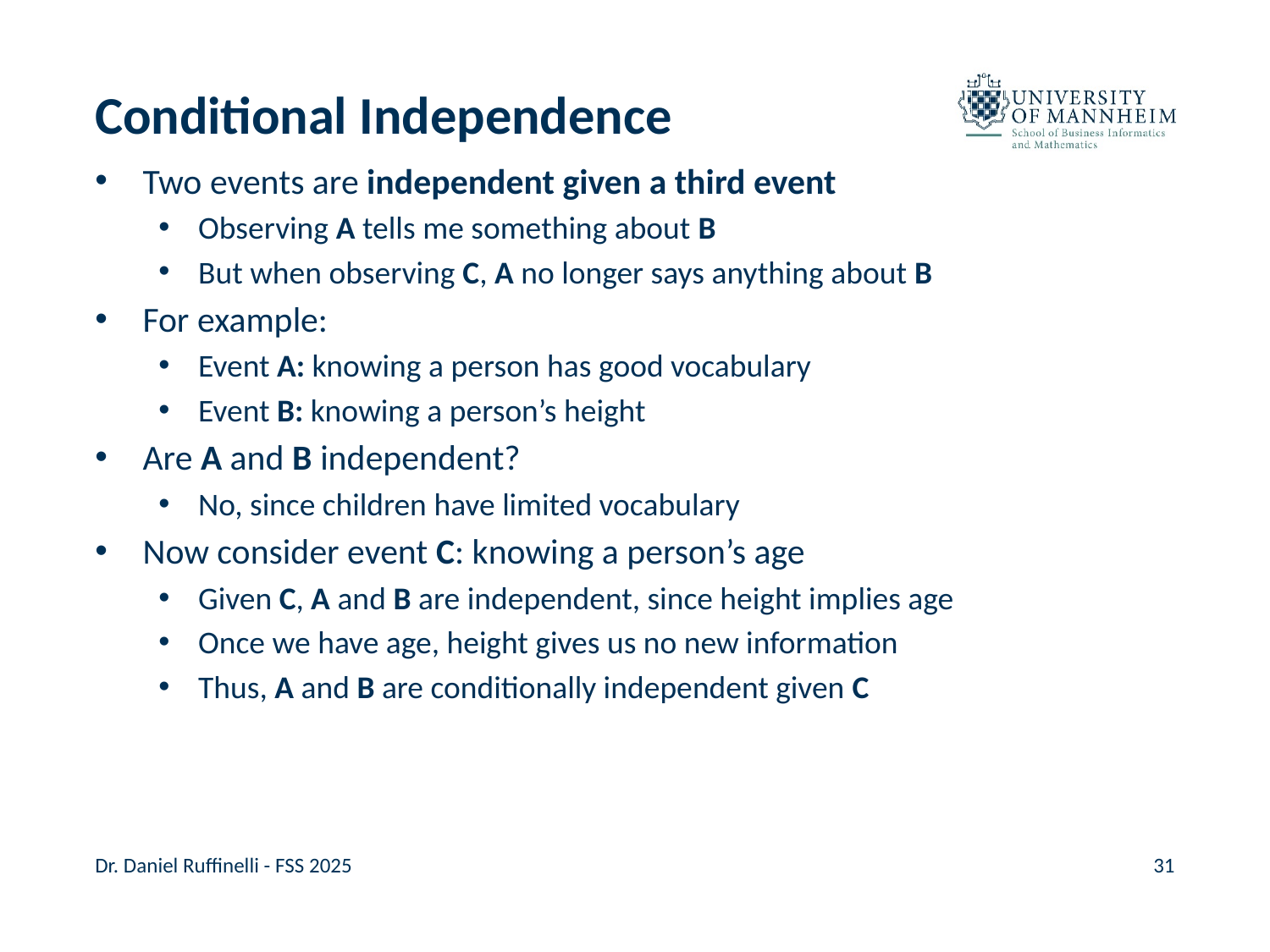

# Conditional Independence
Two events are independent given a third event
Observing A tells me something about B
But when observing C, A no longer says anything about B
For example:
Event A: knowing a person has good vocabulary
Event B: knowing a person’s height
Are A and B independent?
No, since children have limited vocabulary
Now consider event C: knowing a person’s age
Given C, A and B are independent, since height implies age
Once we have age, height gives us no new information
Thus, A and B are conditionally independent given C
Dr. Daniel Ruffinelli - FSS 2025
31